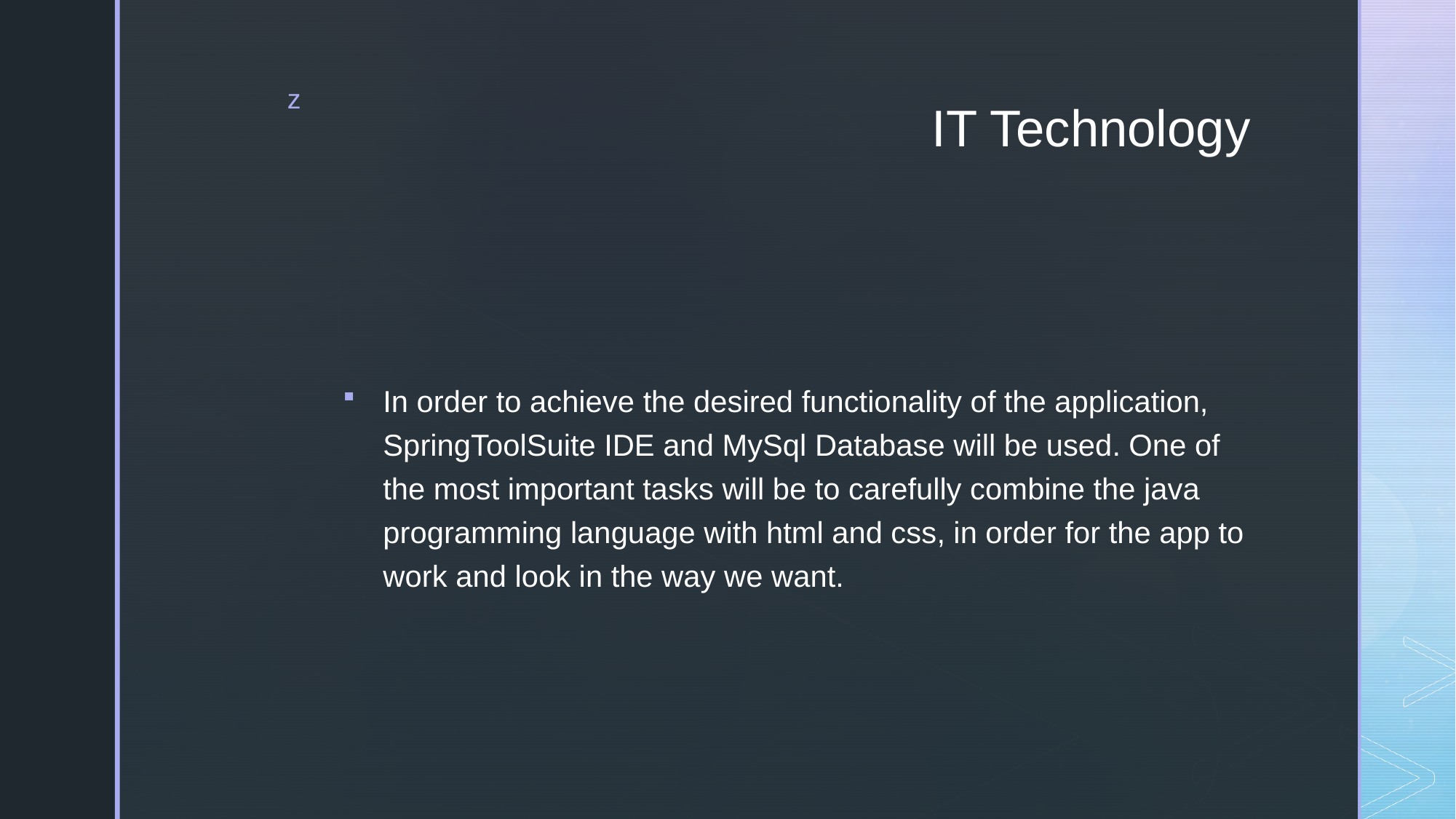

# IT Technology
In order to achieve the desired functionality of the application, SpringToolSuite IDE and MySql Database will be used. One of the most important tasks will be to carefully combine the java programming language with html and css, in order for the app to work and look in the way we want.